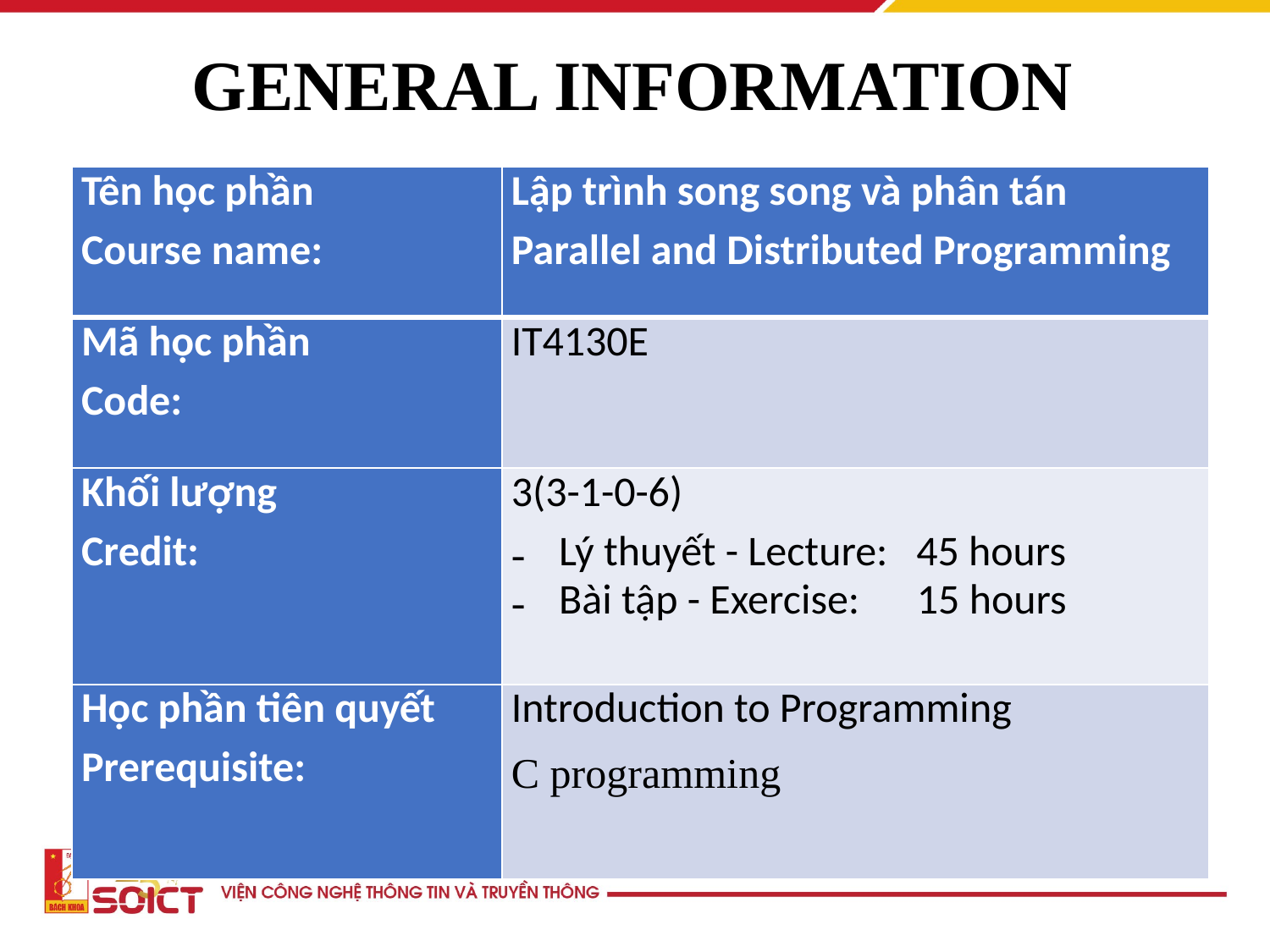

# GENERAL INFORMATION
| Tên học phần Course name: | Lập trình song song và phân tán Parallel and Distributed Programming |
| --- | --- |
| Mã học phần Code: | IT4130E |
| Khối lượng Credit: | 3(3-1-0-6) Lý thuyết - Lecture: 45 hours Bài tập - Exercise: 15 hours |
| Học phần tiên quyết Prerequisite: | Introduction to Programming C programming |